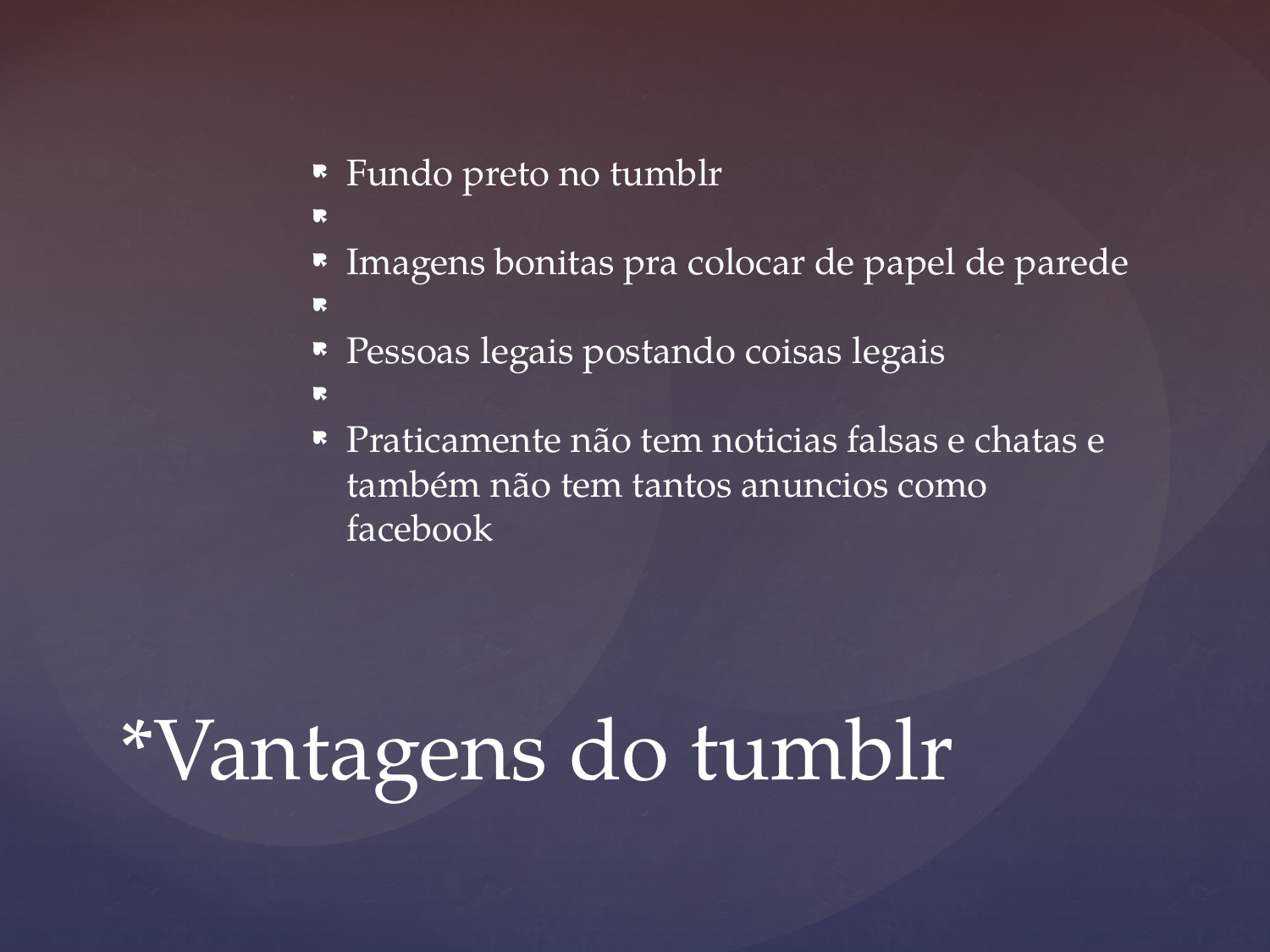

Fundo preto no tumblr

Imagens bonitas pra colocar de papel de parede

Pessoas legais postando coisas legais

Praticamente não tem noticias falsas e chatas e também não tem tantos anuncios como facebook
*Vantagens do tumblr